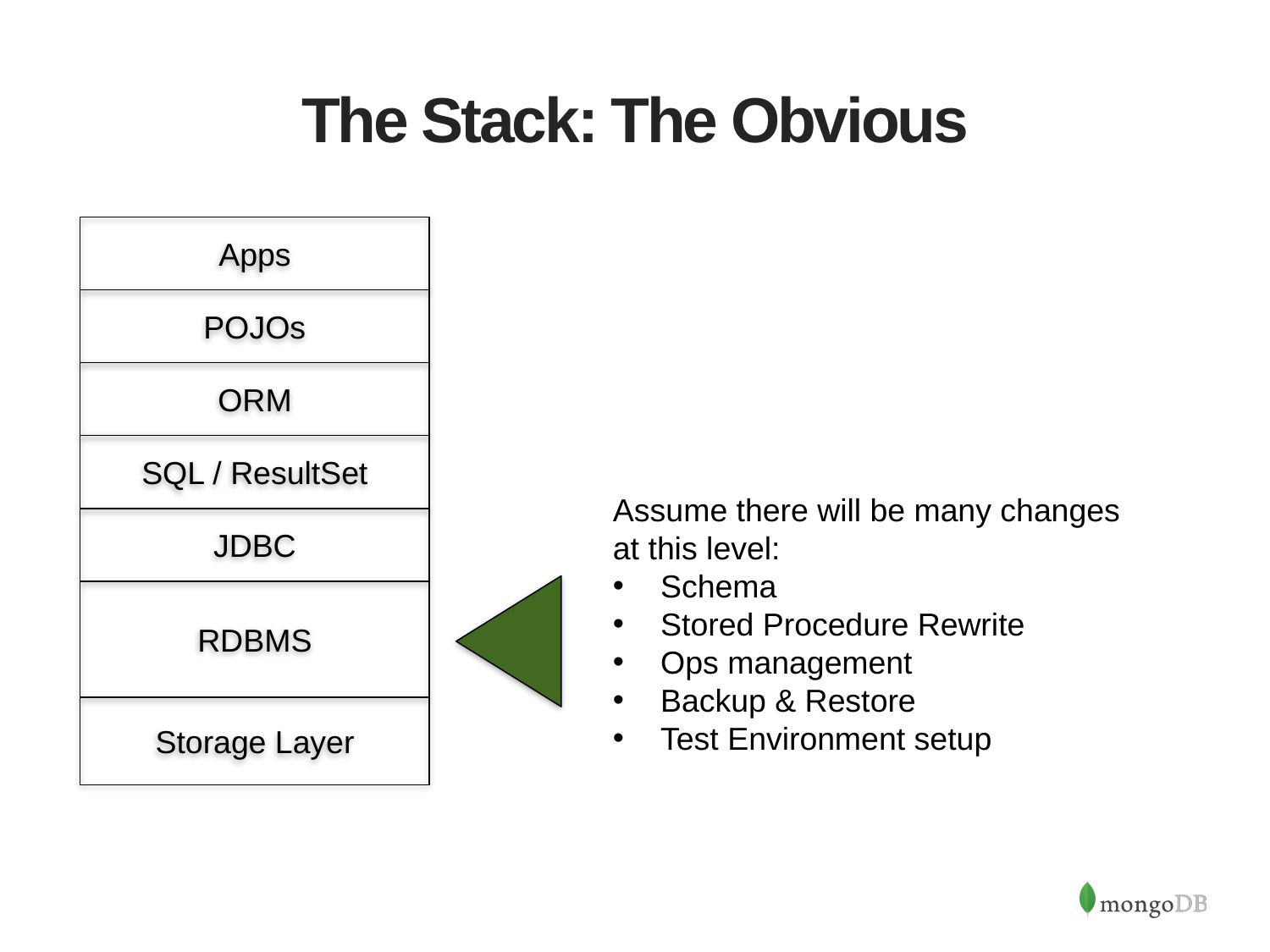

# The Stack: The Obvious
Apps
POJOs
ORM
SQL / ResultSet
Assume there will be many changes at this level:
Schema
Stored Procedure Rewrite
Ops management
Backup & Restore
Test Environment setup
JDBC

RDBMS
Storage Layer